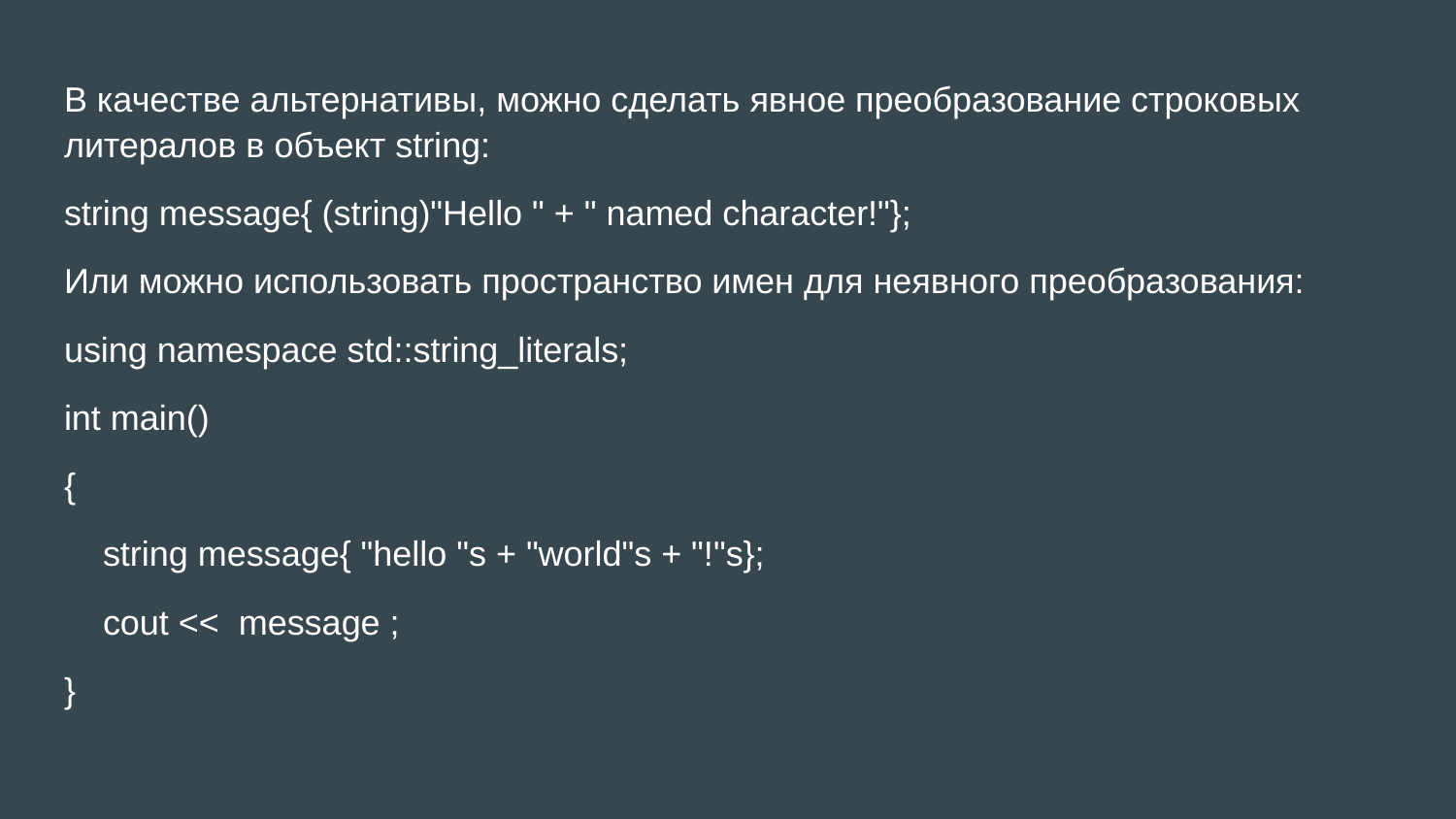

В качестве альтернативы, можно сделать явное преобразование строковых литералов в объект string:
string message{ (string)"Hello " + " named character!"};
Или можно использовать пространство имен для неявного преобразования:
using namespace std::string_literals;
int main()
{
    string message{ "hello "s + "world"s + "!"s};
    cout <<  message ;
}